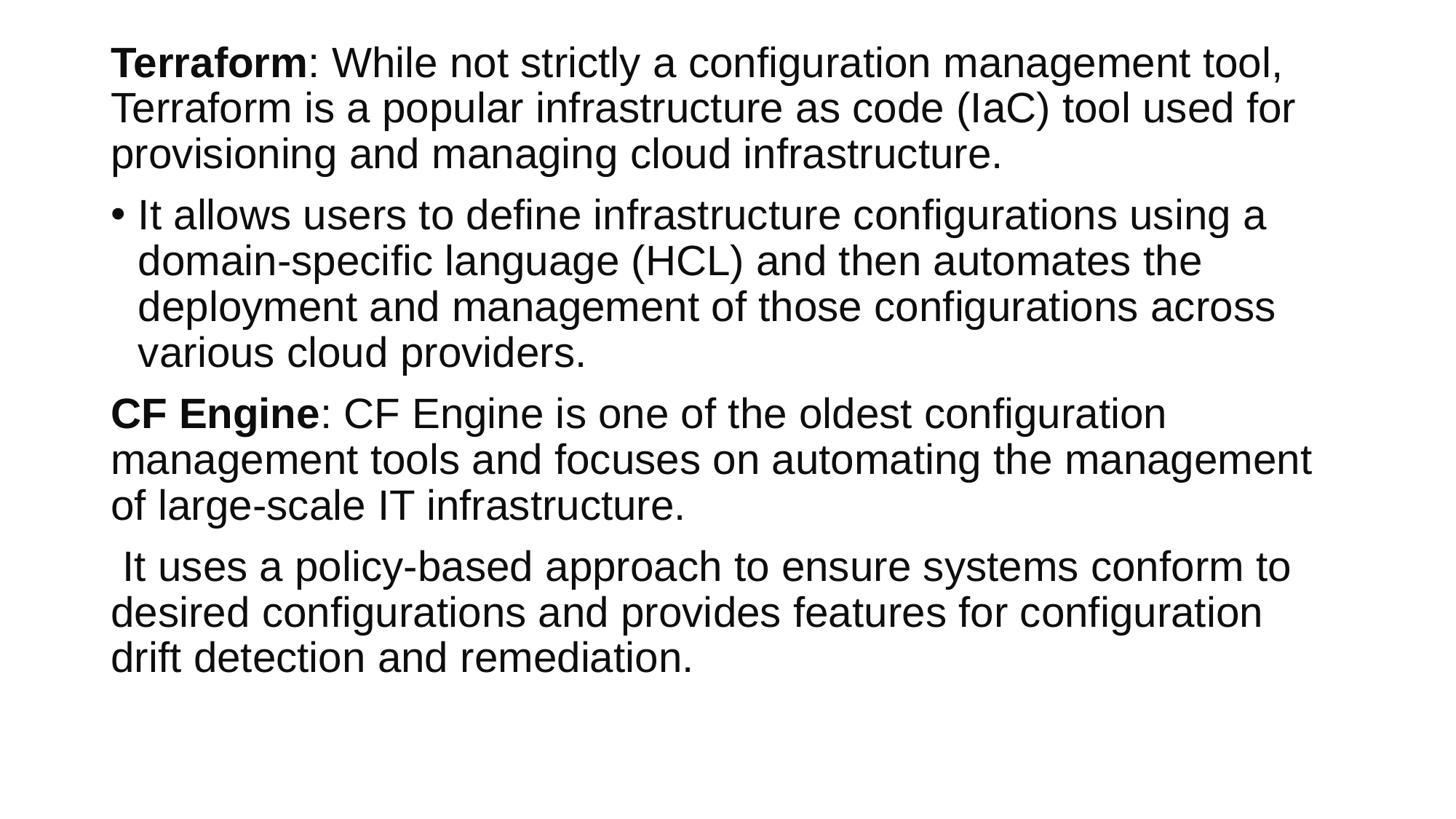

Terraform: While not strictly a configuration management tool, Terraform is a popular infrastructure as code (IaC) tool used for provisioning and managing cloud infrastructure.
It allows users to define infrastructure configurations using a domain-specific language (HCL) and then automates the deployment and management of those configurations across various cloud providers.
CF Engine: CF Engine is one of the oldest configuration management tools and focuses on automating the management of large-scale IT infrastructure.
 It uses a policy-based approach to ensure systems conform to desired configurations and provides features for configuration drift detection and remediation.